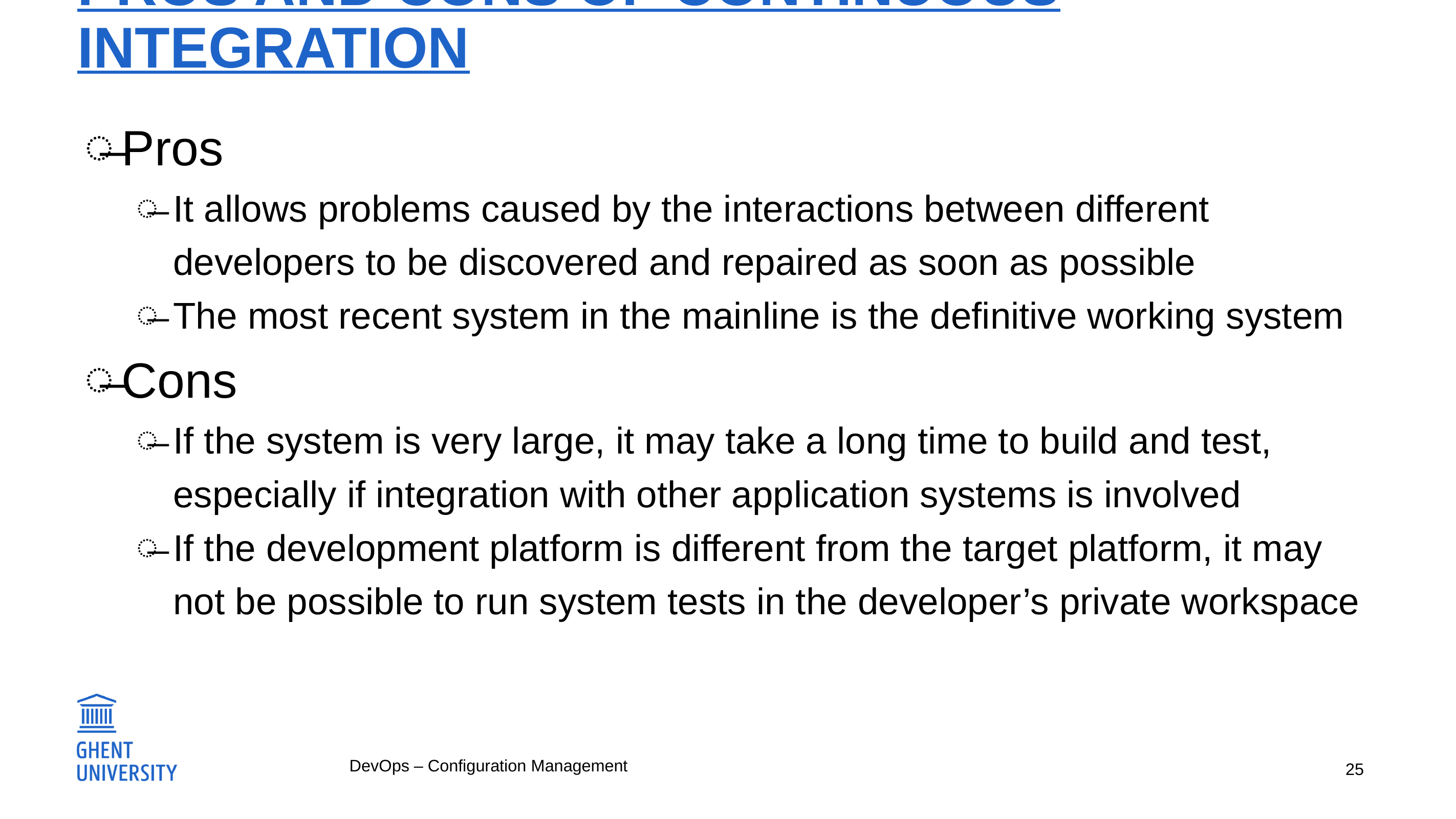

# Pros and cons of continuous integration
Pros
It allows problems caused by the interactions between different developers to be discovered and repaired as soon as possible
The most recent system in the mainline is the definitive working system
Cons
If the system is very large, it may take a long time to build and test, especially if integration with other application systems is involved
If the development platform is different from the target platform, it may not be possible to run system tests in the developer’s private workspace